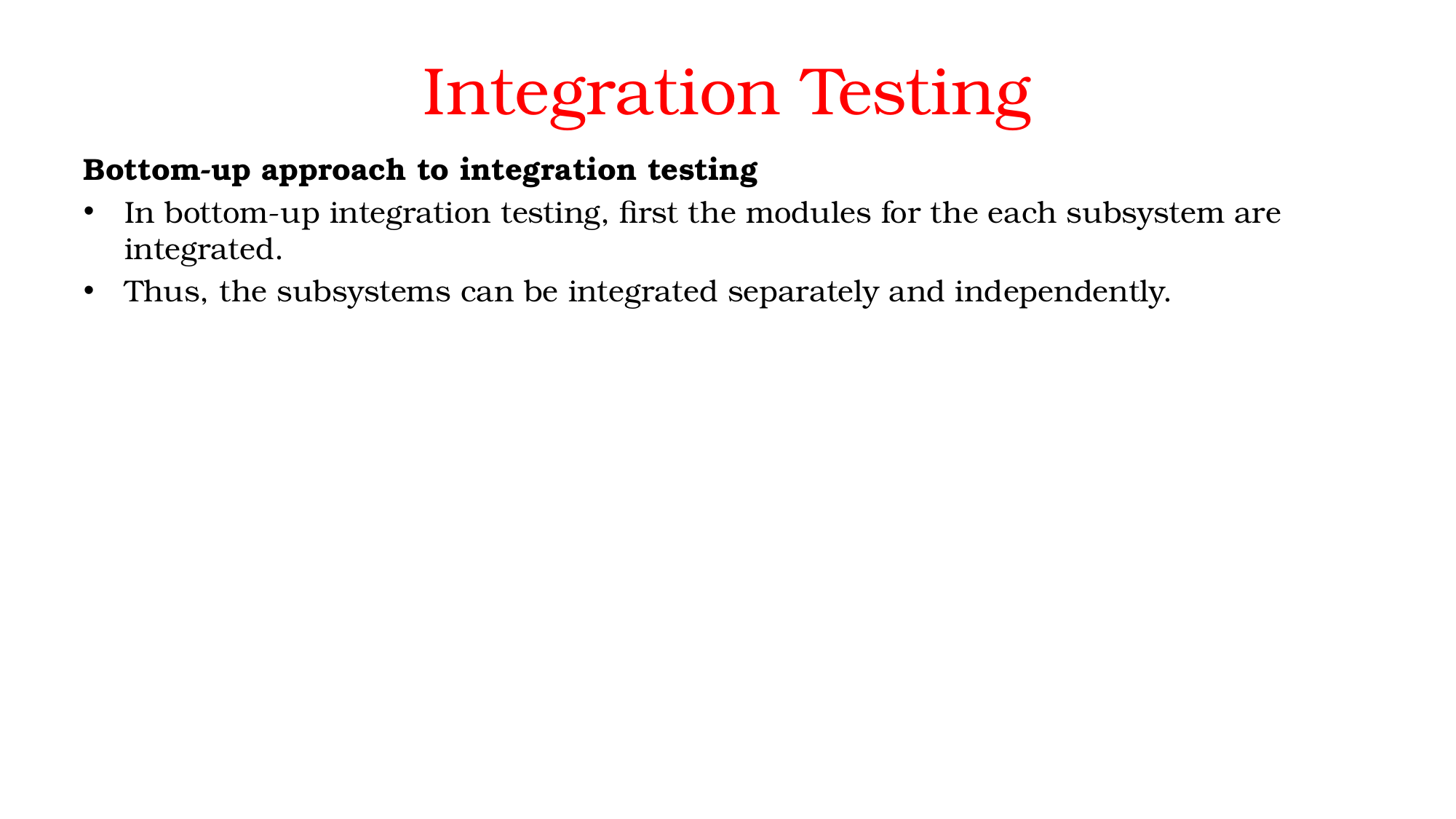

# Integration Testing
Bottom-up approach to integration testing
In bottom-up integration testing, first the modules for the each subsystem are integrated.
Thus, the subsystems can be integrated separately and independently.